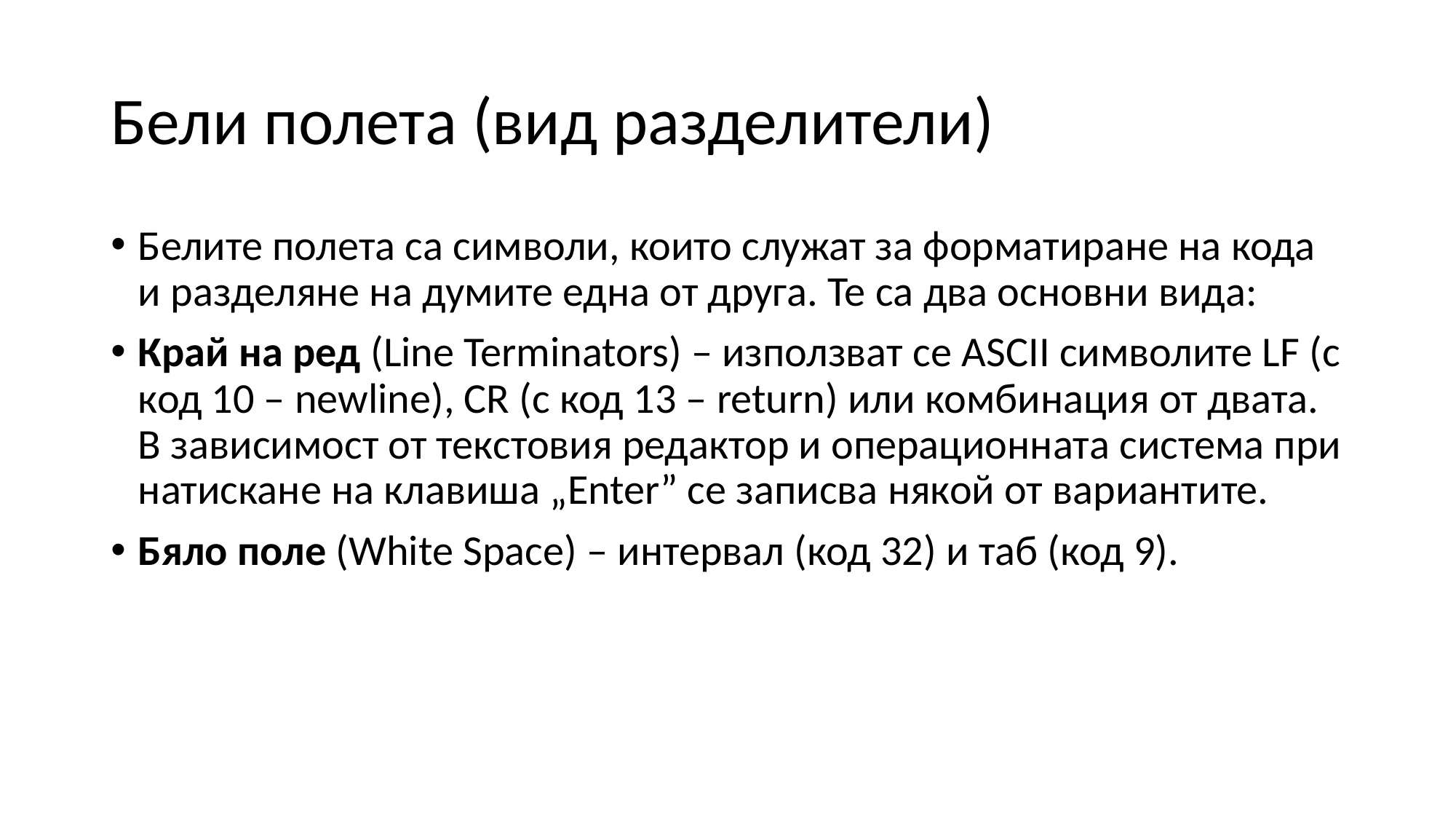

# Бели полета (вид разделители)
Белите полета са символи, които служат за форматиране на кода и разделяне на думите една от друга. Те са два основни вида:
Край на ред (Line Terminators) – използват се ASCII символите LF (с код 10 – newline), CR (с код 13 – return) или комбинация от двата. В зависимост от текстовия редактор и операционната система при натискане на клавиша „Enter” се записва някой от вариантите.
Бяло поле (White Space) – интервал (код 32) и таб (код 9).